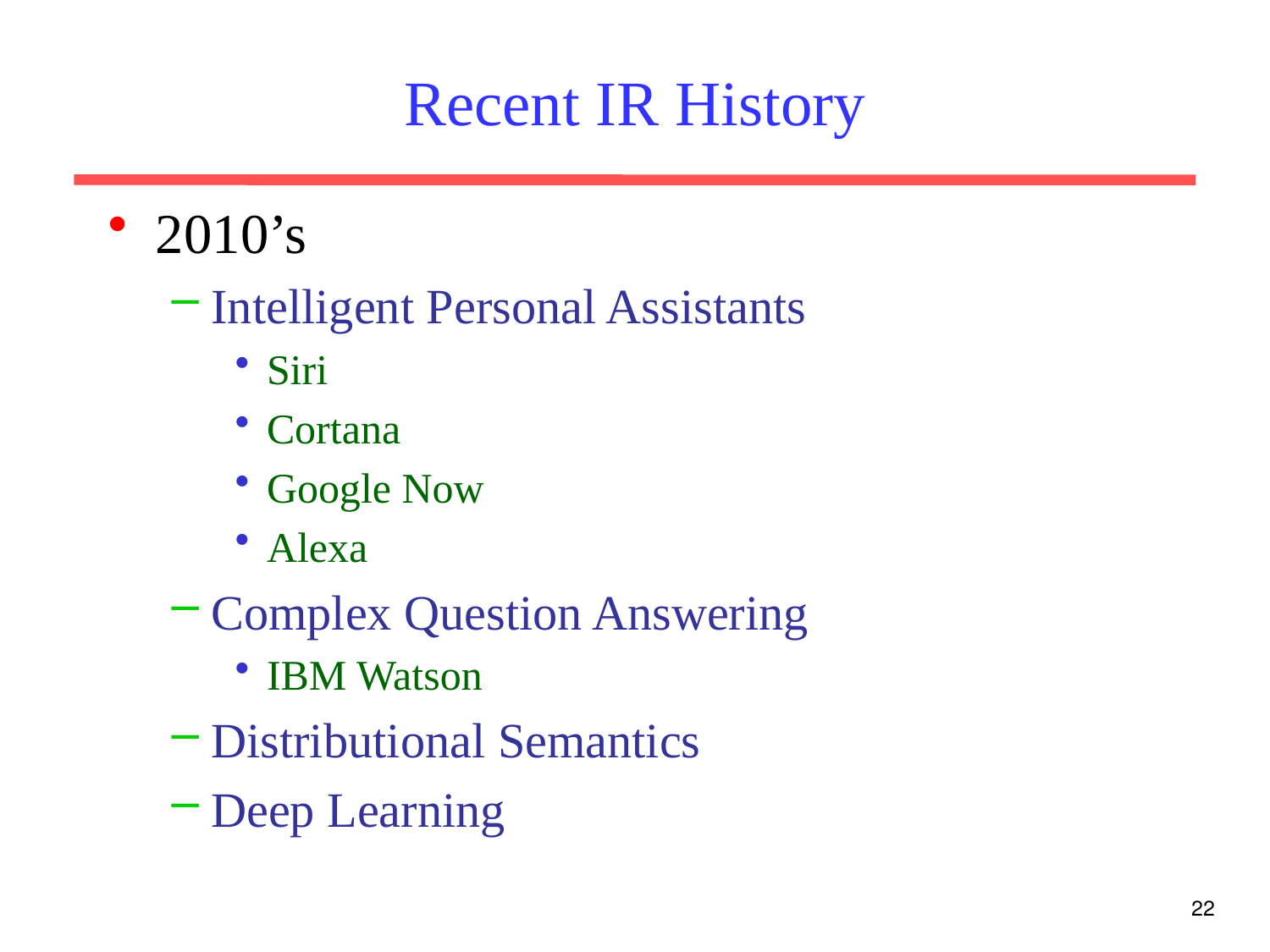

# Recent IR History
2010’s
Intelligent Personal Assistants
Siri
Cortana
Google Now
Alexa
Complex Question Answering
IBM Watson
Distributional Semantics
Deep Learning
22